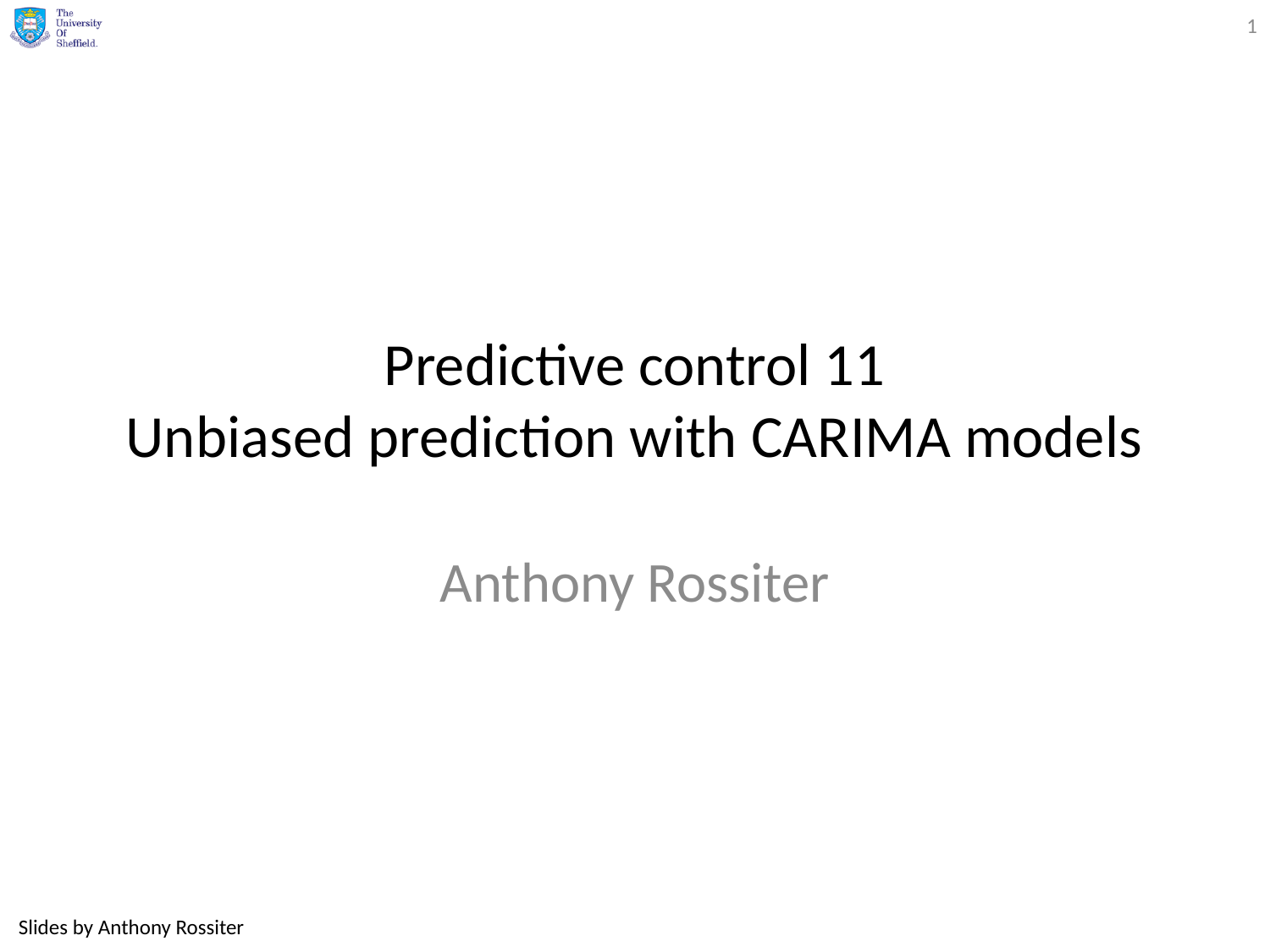

1
# Predictive control 11 Unbiased prediction with CARIMA models
Anthony Rossiter
Slides by Anthony Rossiter